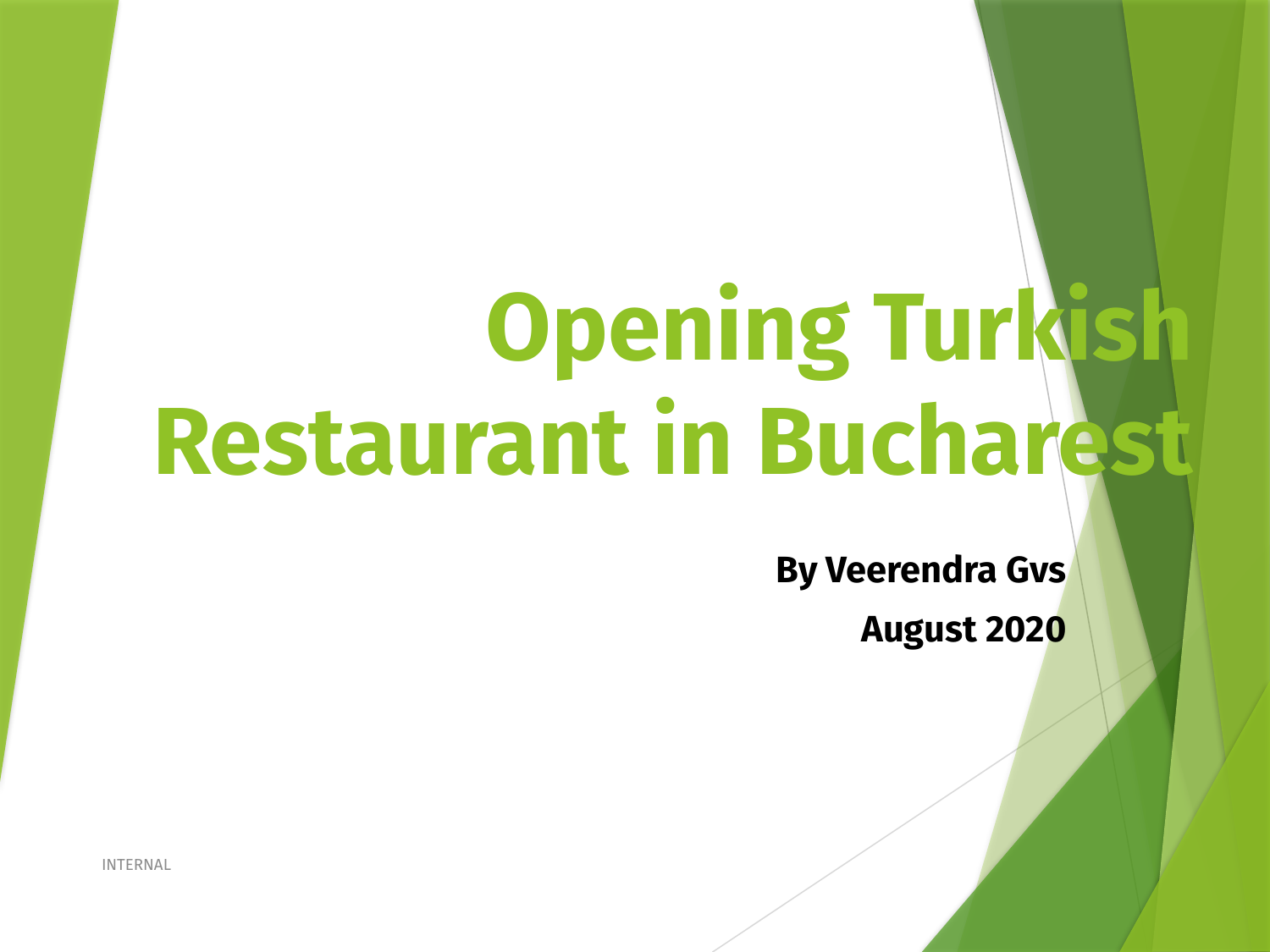

# Opening Turkish Restaurant in Bucharest
By Veerendra Gvs
August 2020
 INTERNAL